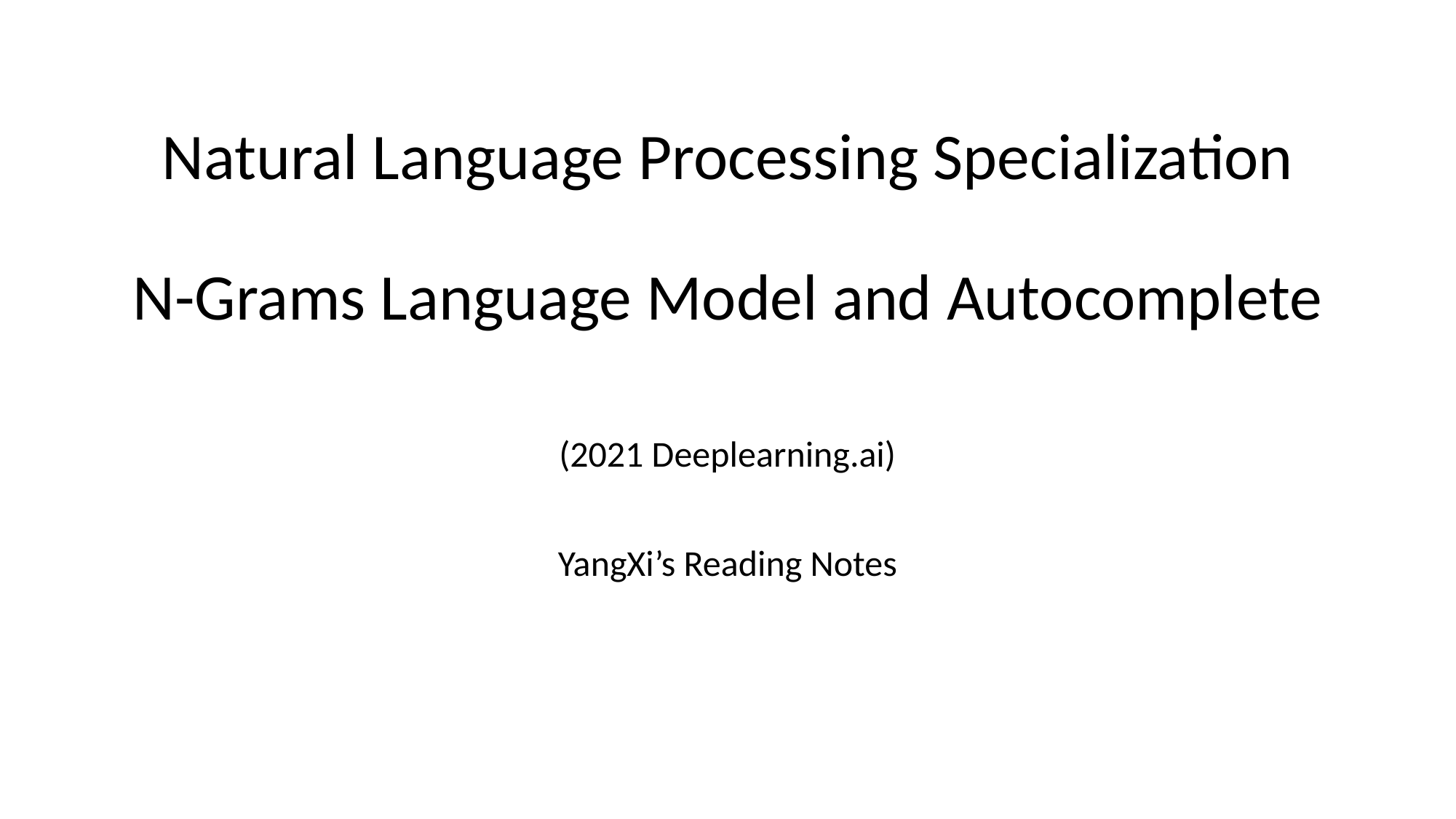

# Natural Language Processing Specialization N-Grams Language Model and Autocomplete
(2021 Deeplearning.ai)

YangXi’s Reading Notes